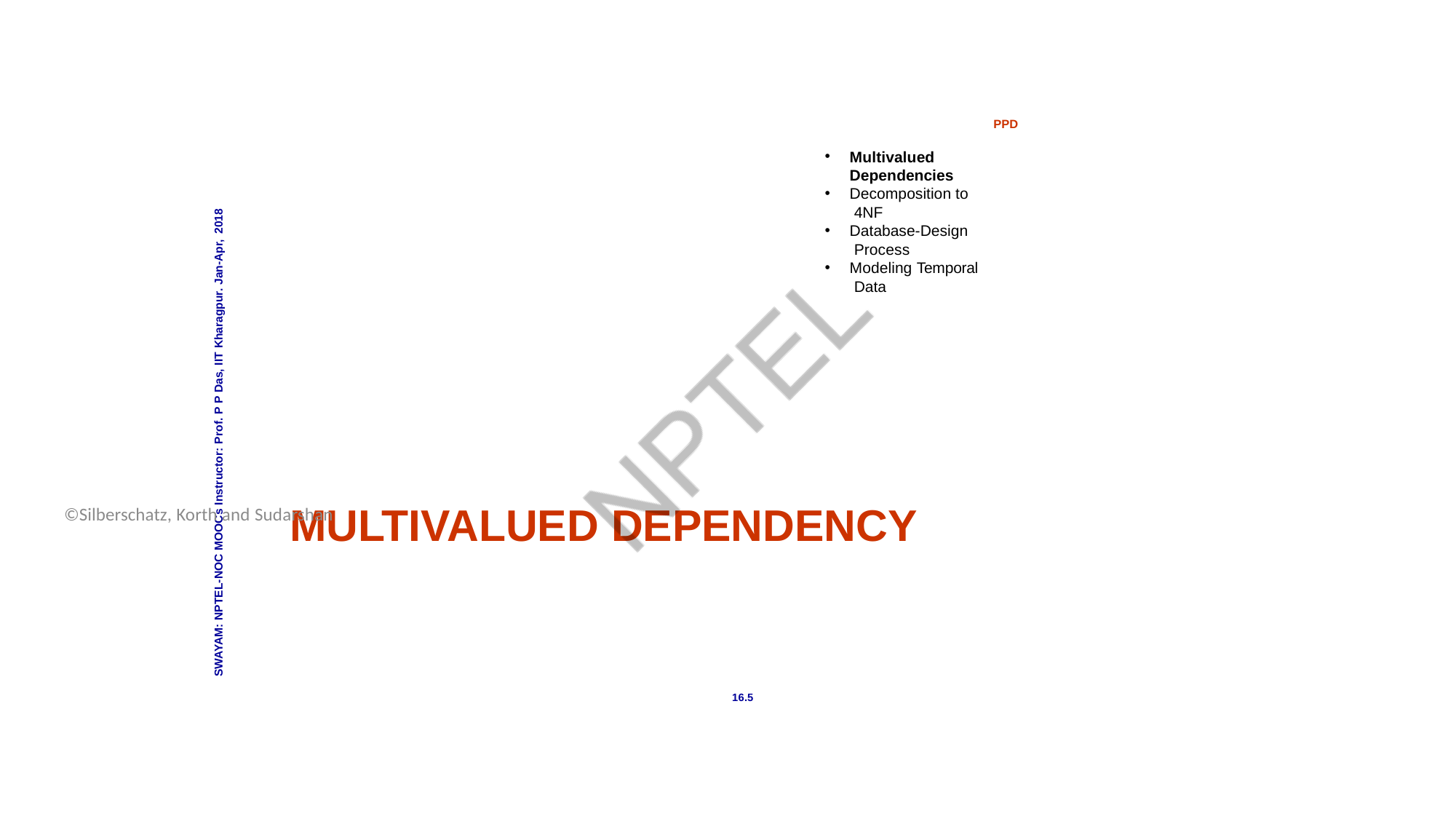

Database System Concepts - 6th Edition
©Silberschatz, Korth and Sudarshan
PPD

Multivalued  Dependencies
Decomposition to  4NF
Database-Design  Process
Modeling Temporal  Data
SWAYAM: NPTEL-NOC MOOCs Instructor: Prof. P P Das, IIT Kharagpur. Jan-Apr, 2018

MULTIVALUED DEPENDENCY
16.5